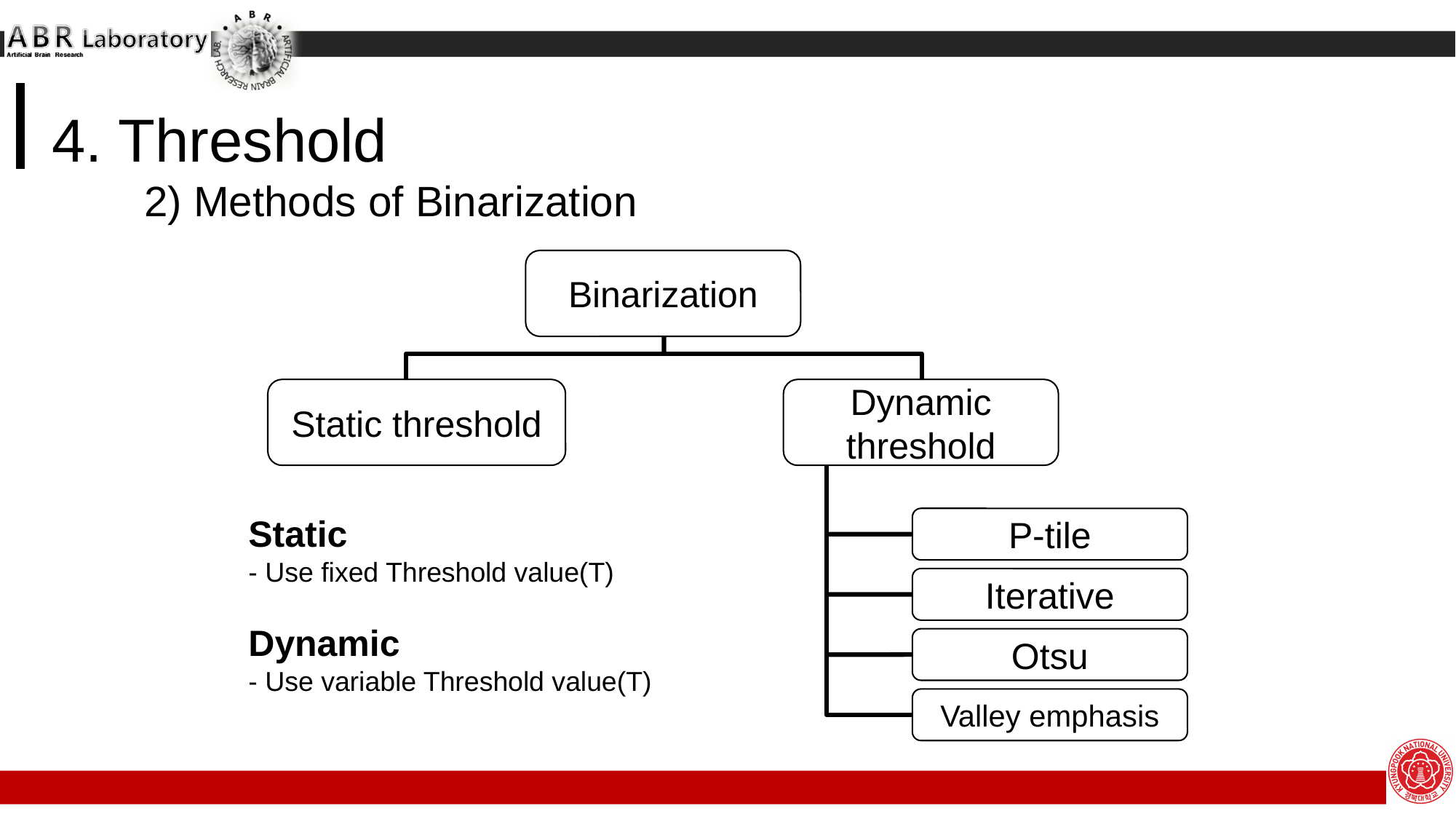

4. Threshold
	2) Methods of Binarization

Binarization

Static threshold
Dynamic
threshold
P-tile

Iterative

Otsu

Valley emphasis
Static
- Use fixed Threshold value(T)

Dynamic
- Use variable Threshold value(T)